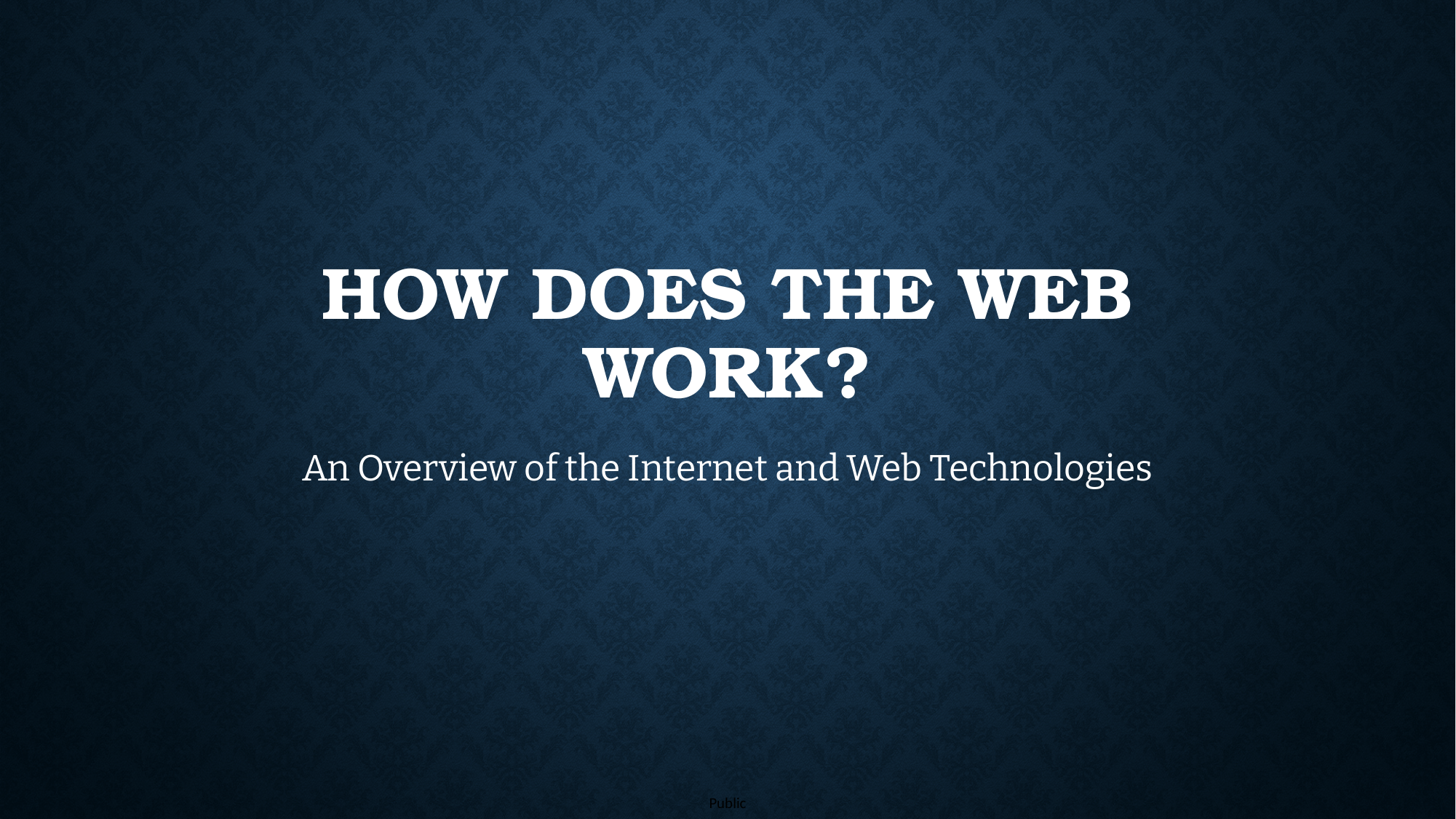

# How Does the Web Work?
An Overview of the Internet and Web Technologies